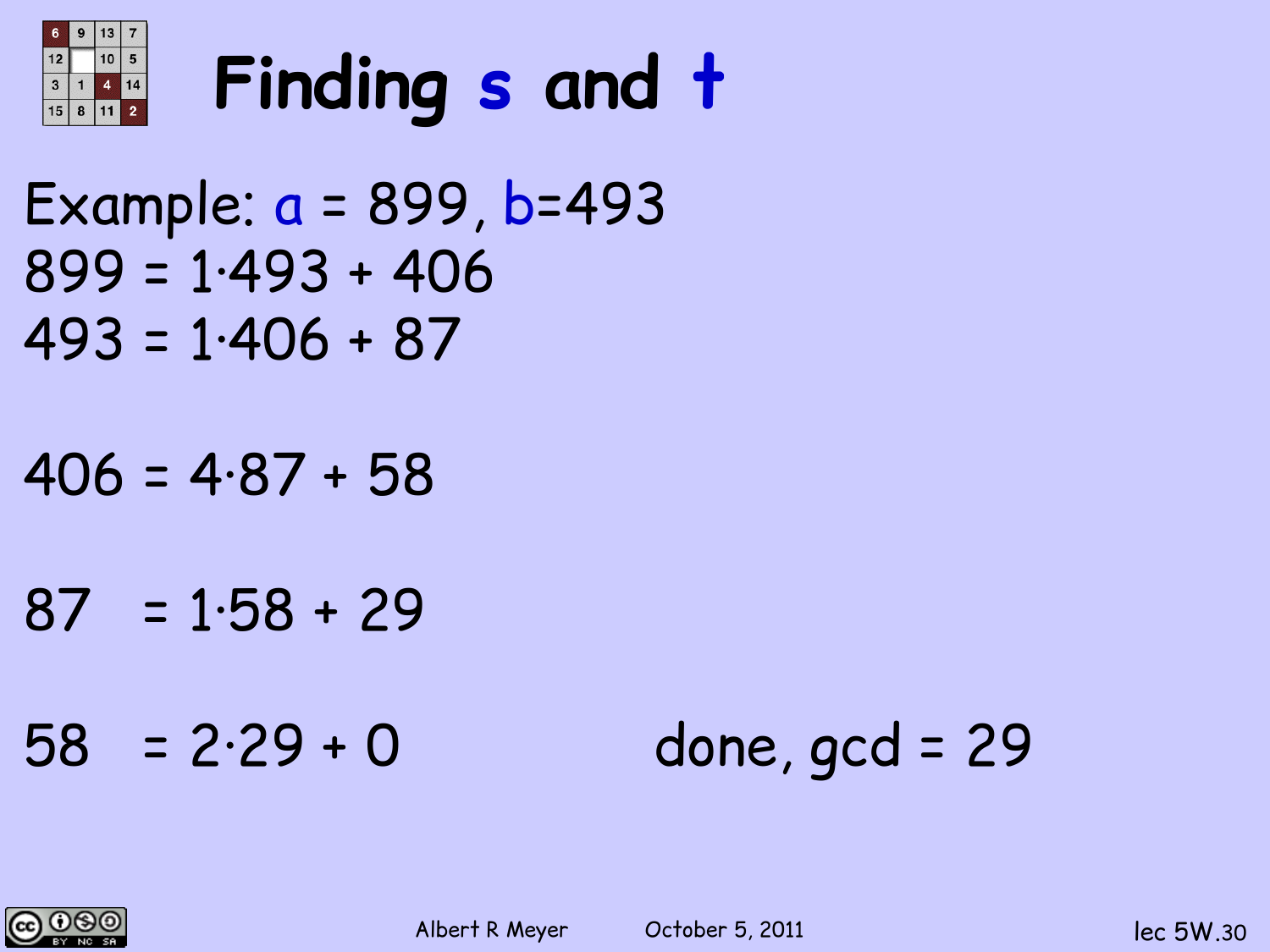

# Finding s and t
Example: a = 899, b=493
899 = 1·493 + 406
493 = 1·406 + 87

406 = 4·87 + 58

87   = 1·58 + 29

58   = 2·29 + 0               done, gcd = 29
lec 5W.30